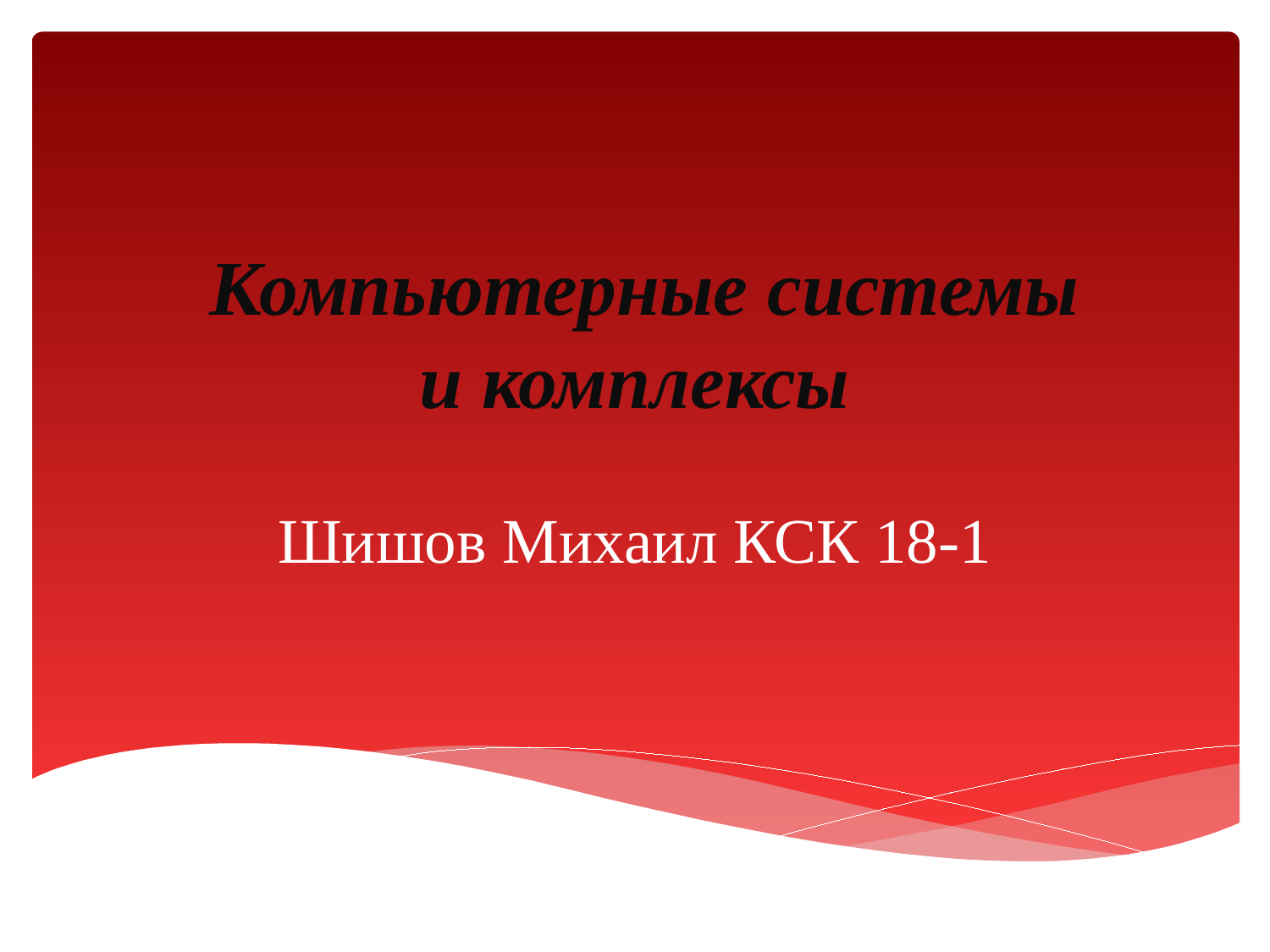

# Компьютерные системы и комплексы
Шишов Михаил КСК 18-1